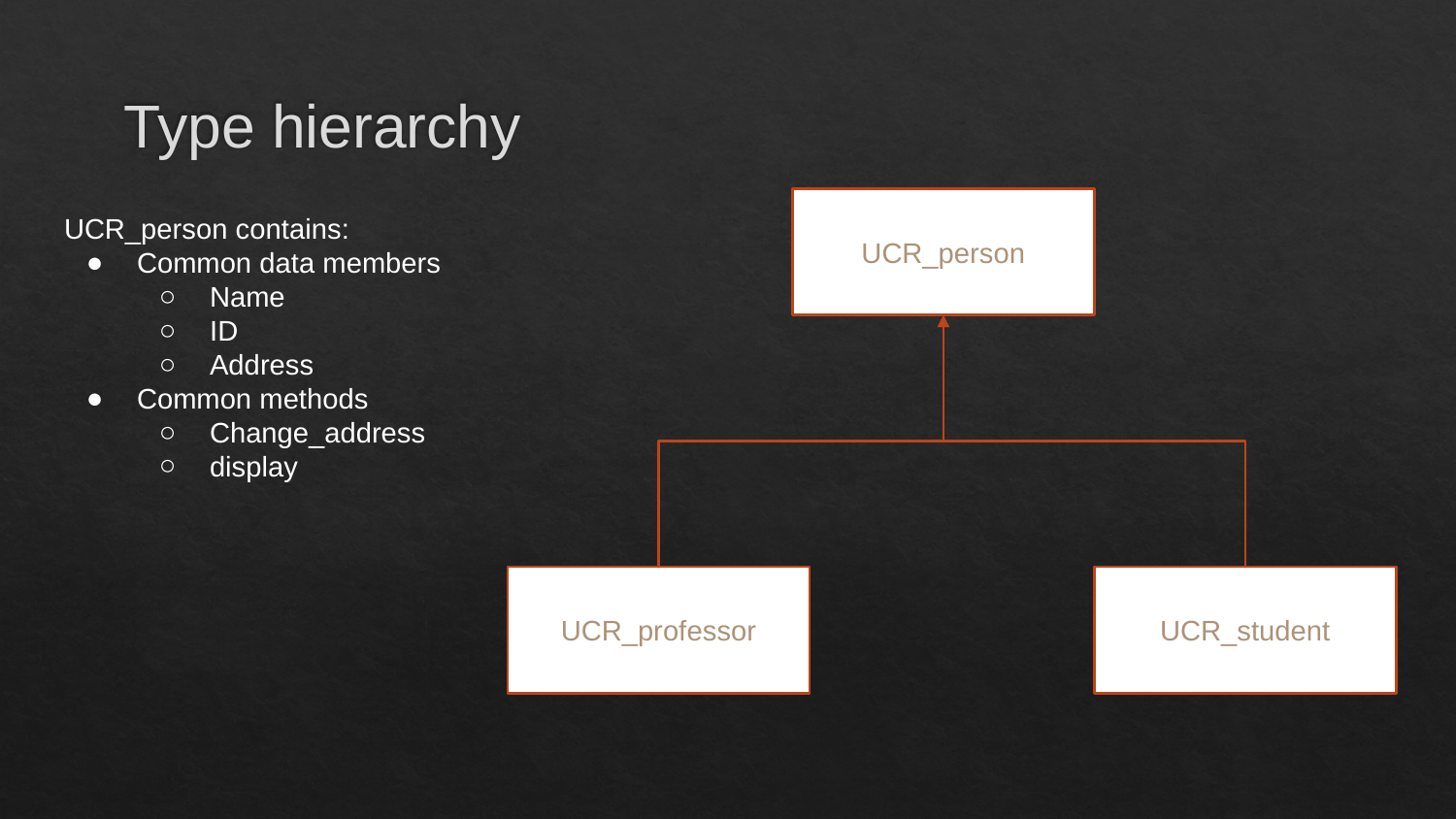

# Type hierarchy
UCR_person
UCR_professor
UCR_student
UCR_person contains:
Common data members
Name
ID
Address
Common methods
Change_address
display